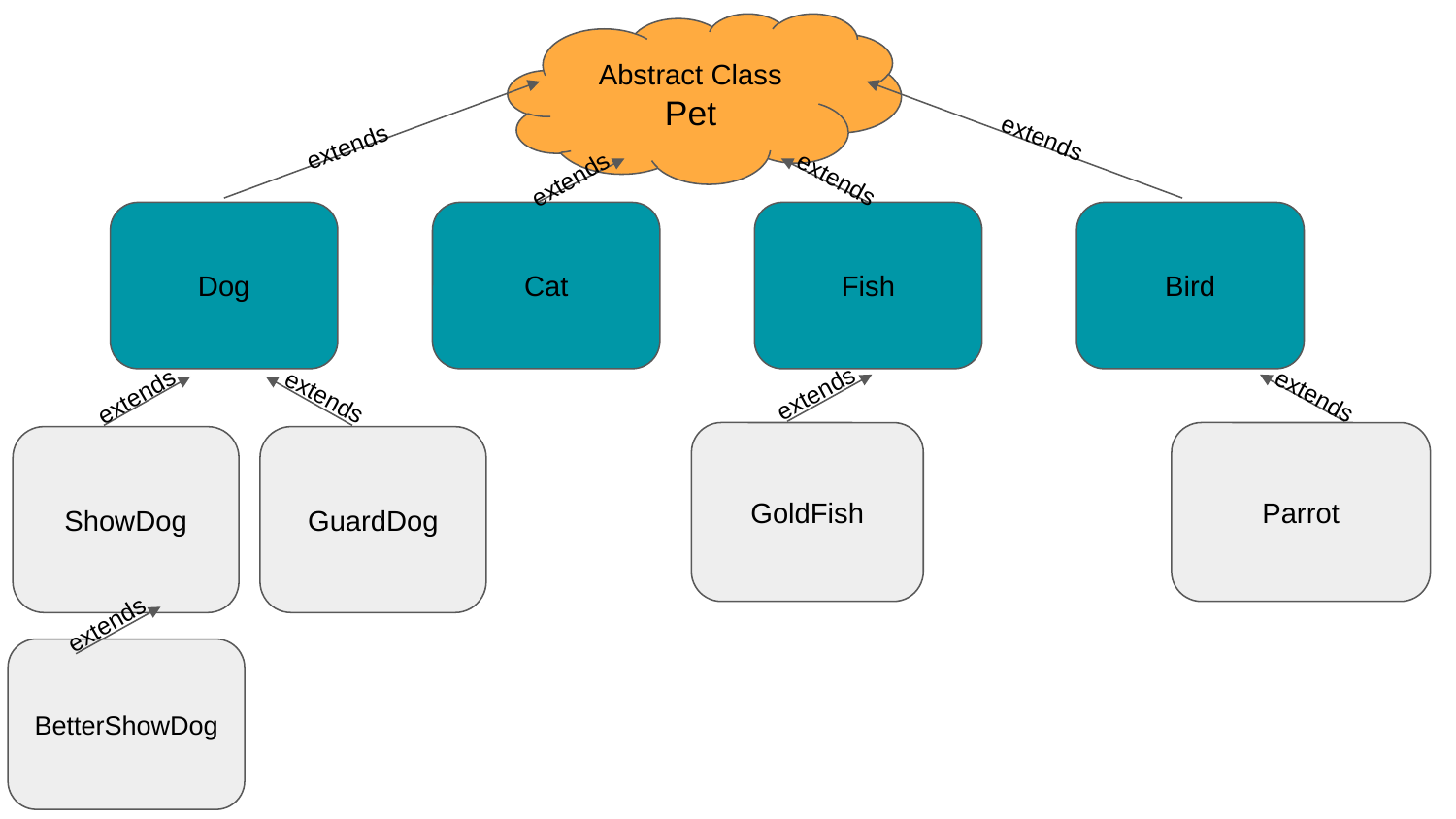

Abstract Class
Pet
extends
Bird
extends
Dog
extends
Cat
extends
Fish
extends
extends
ShowDog
GuardDog
extends
Parrot
extends
GoldFish
extends
BetterShowDog